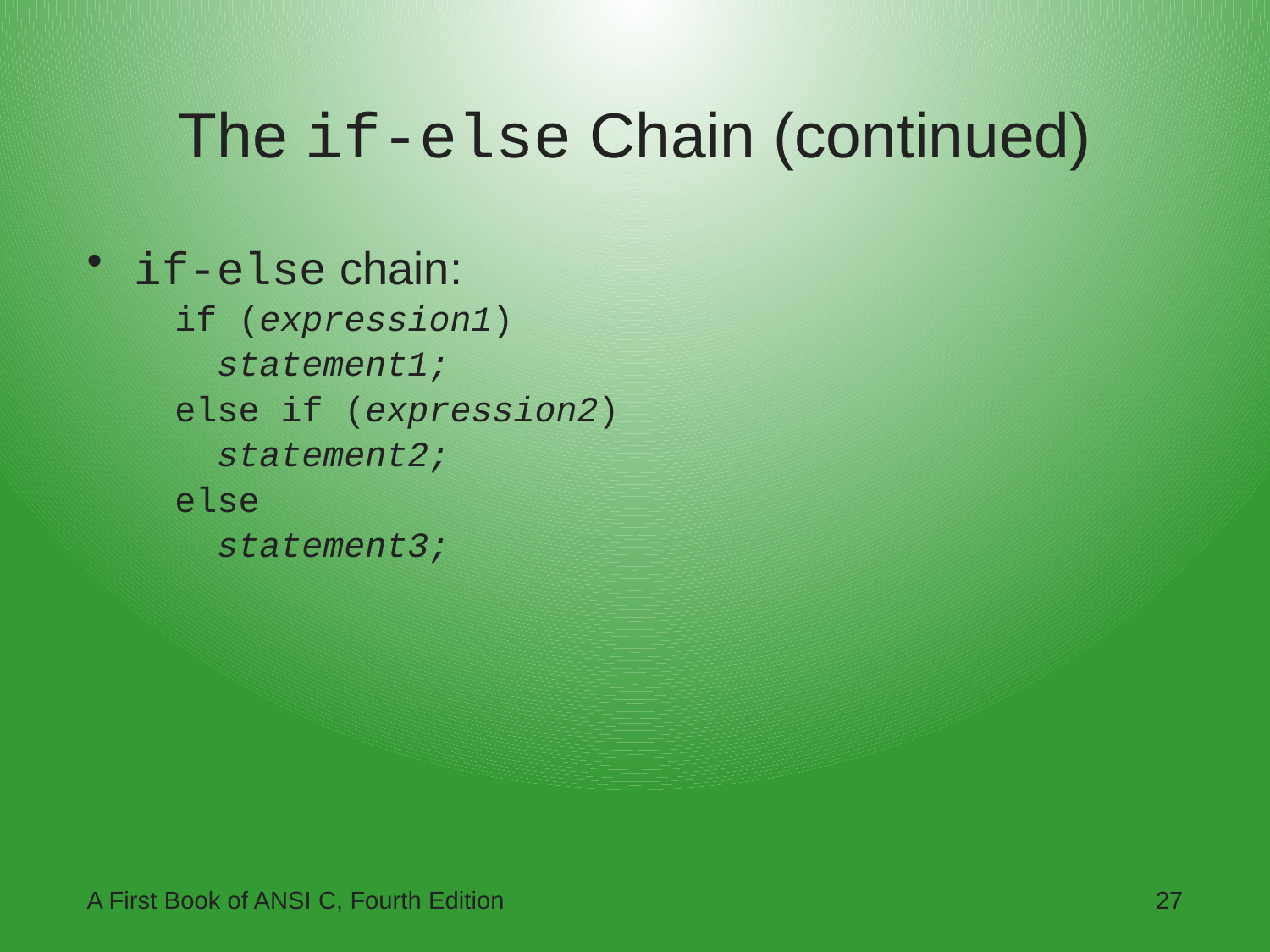

# The if-else Chain (continued)
if-else chain:
if (expression1)
  statement1;
else if (expression2)
  statement2;
else
  statement3;

A First Book of ANSI C, Fourth Edition
27